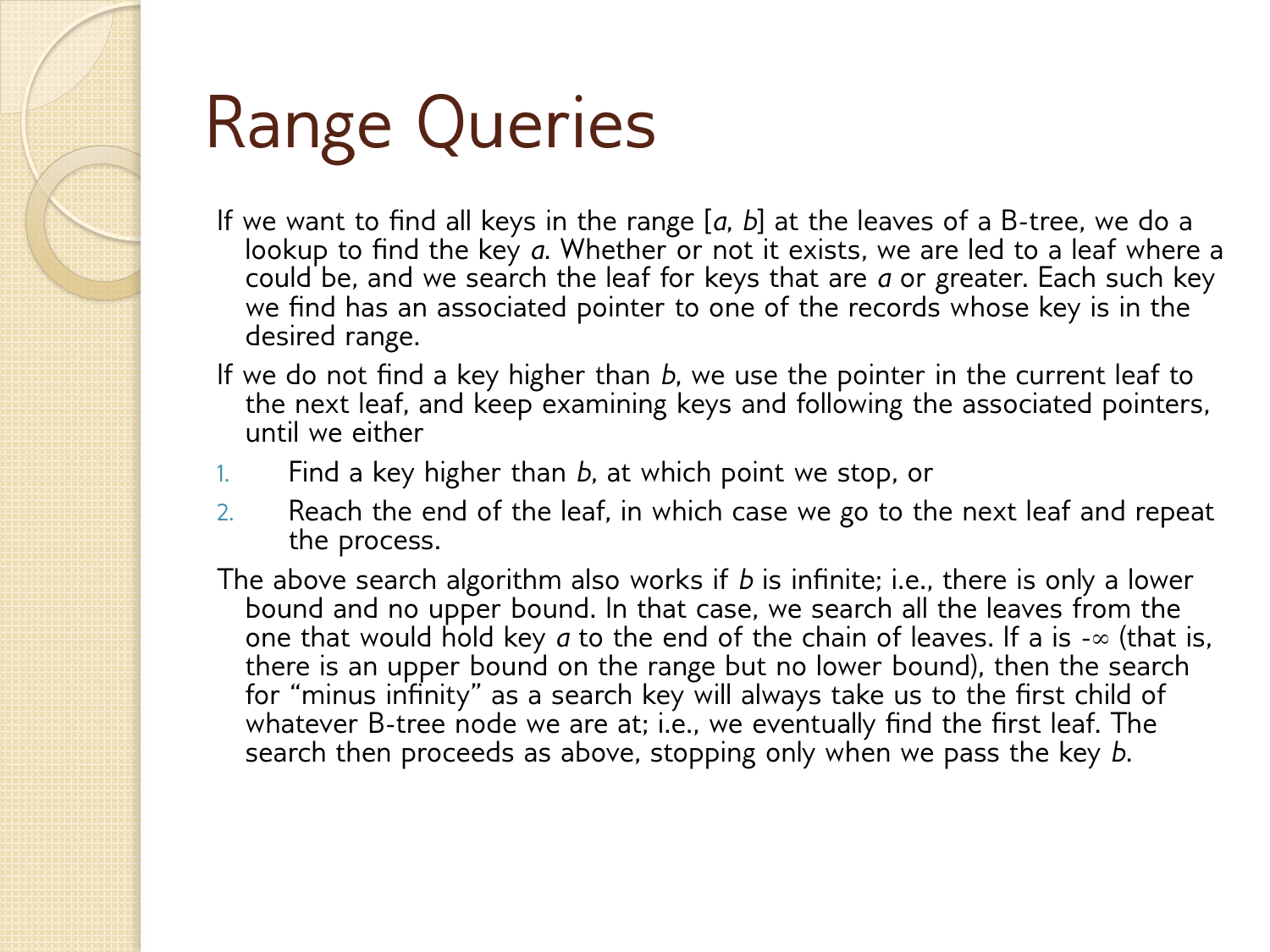

# Range Queries
If we want to find all keys in the range [a, b] at the leaves of a B-tree, we do a lookup to find the key a. Whether or not it exists, we are led to a leaf where a could be, and we search the leaf for keys that are a or greater. Each such key we find has an associated pointer to one of the records whose key is in the desired range.
If we do not find a key higher than b, we use the pointer in the current leaf to the next leaf, and keep examining keys and following the associated pointers, until we either
Find a key higher than b, at which point we stop, or
Reach the end of the leaf, in which case we go to the next leaf and repeat the process.
The above search algorithm also works if b is infinite; i.e., there is only a lower bound and no upper bound. In that case, we search all the leaves from the one that would hold key a to the end of the chain of leaves. If a is -∞ (that is, there is an upper bound on the range but no lower bound), then the search for “minus infinity” as a search key will always take us to the first child of whatever B-tree node we are at; i.e., we eventually find the first leaf. The search then proceeds as above, stopping only when we pass the key b.